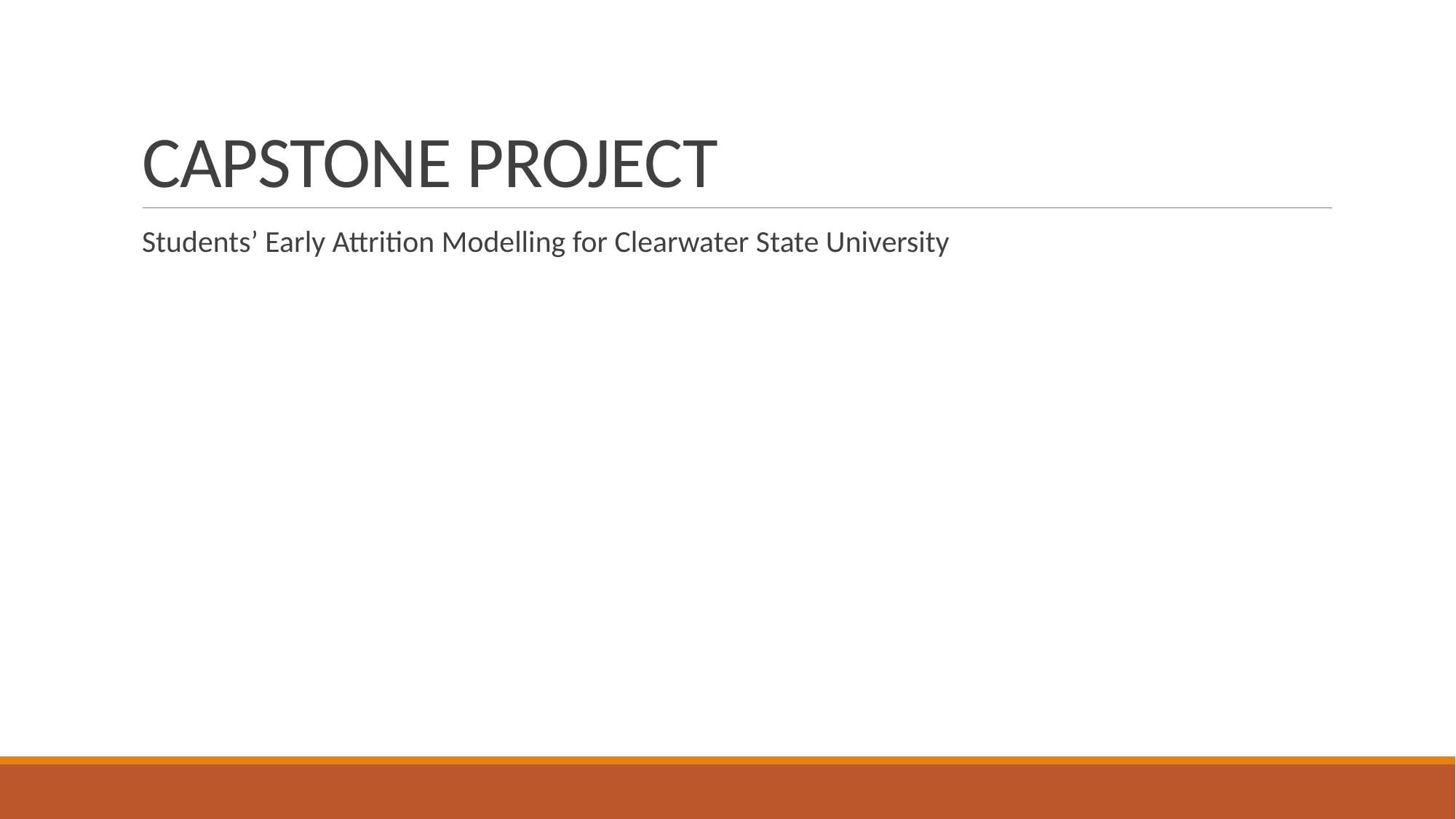

# CAPSTONE PROJECT
Students’ Early Attrition Modelling for Clearwater State University